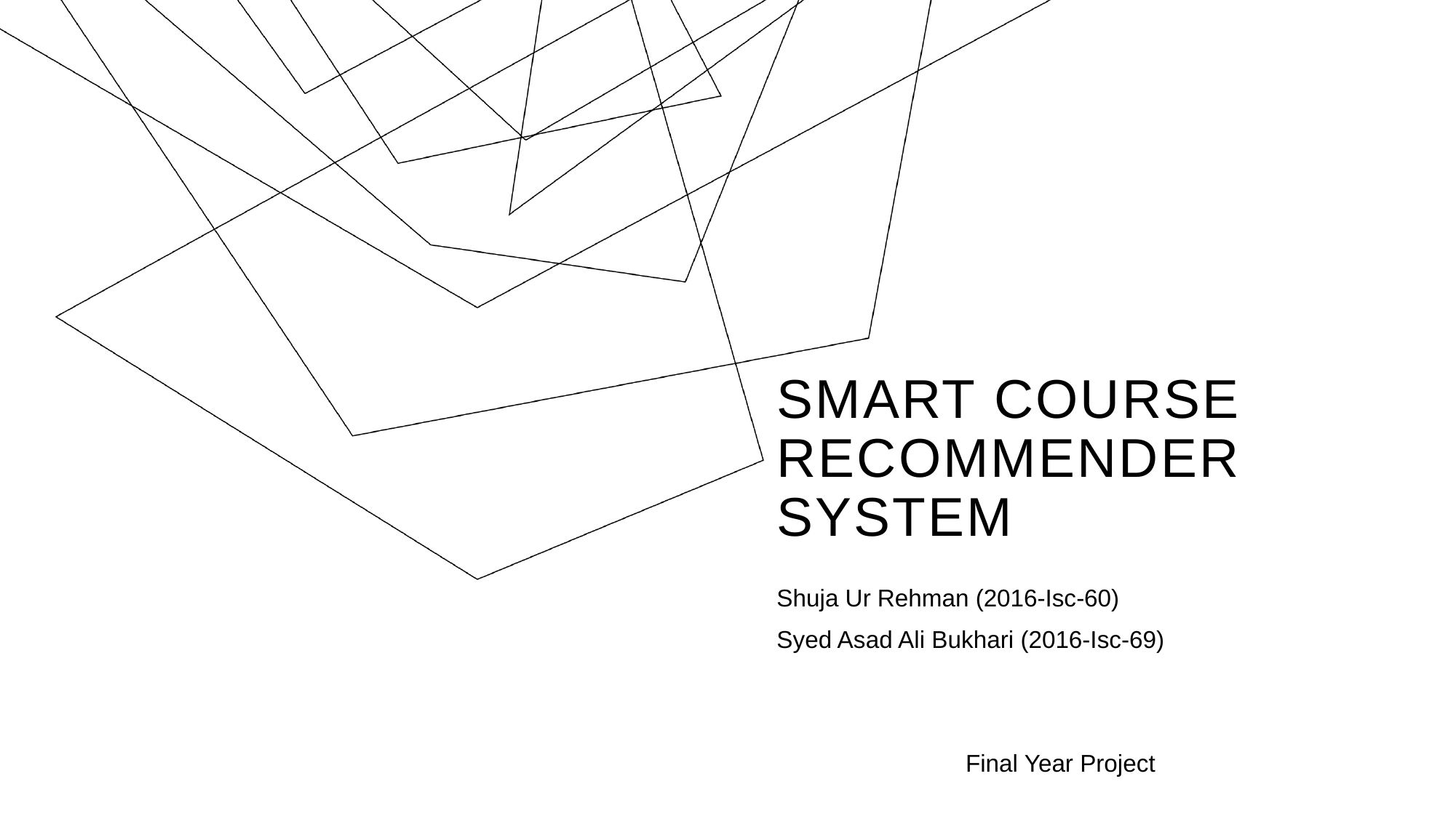

# Smart Course Recommender System
Shuja Ur Rehman (2016-Isc-60)
Syed Asad Ali Bukhari (2016-Isc-69)

Final Year Project